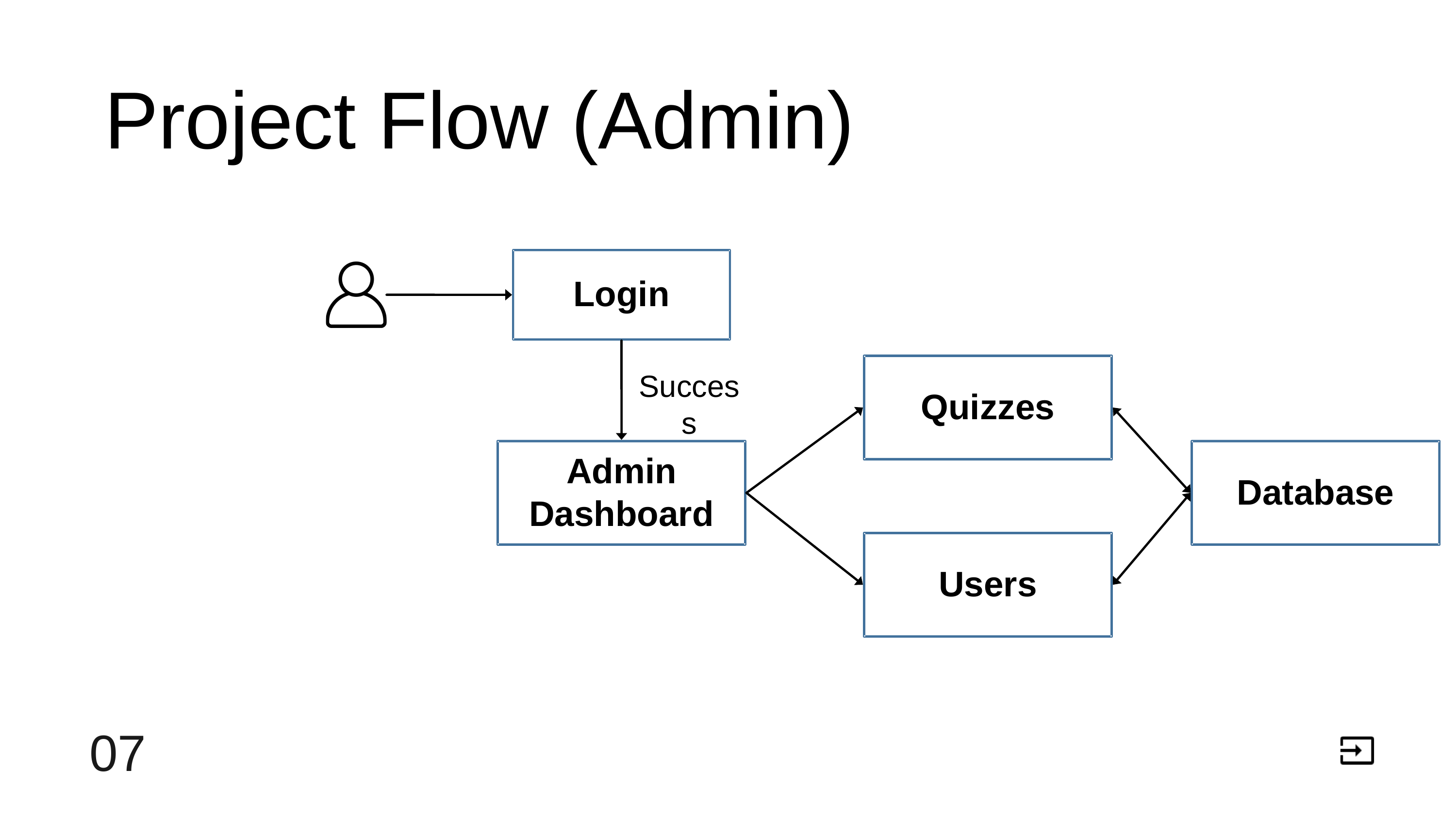

Project Flow (Admin)

Login

Quizzes

Success

Admin Dashboard

Database

Users

07